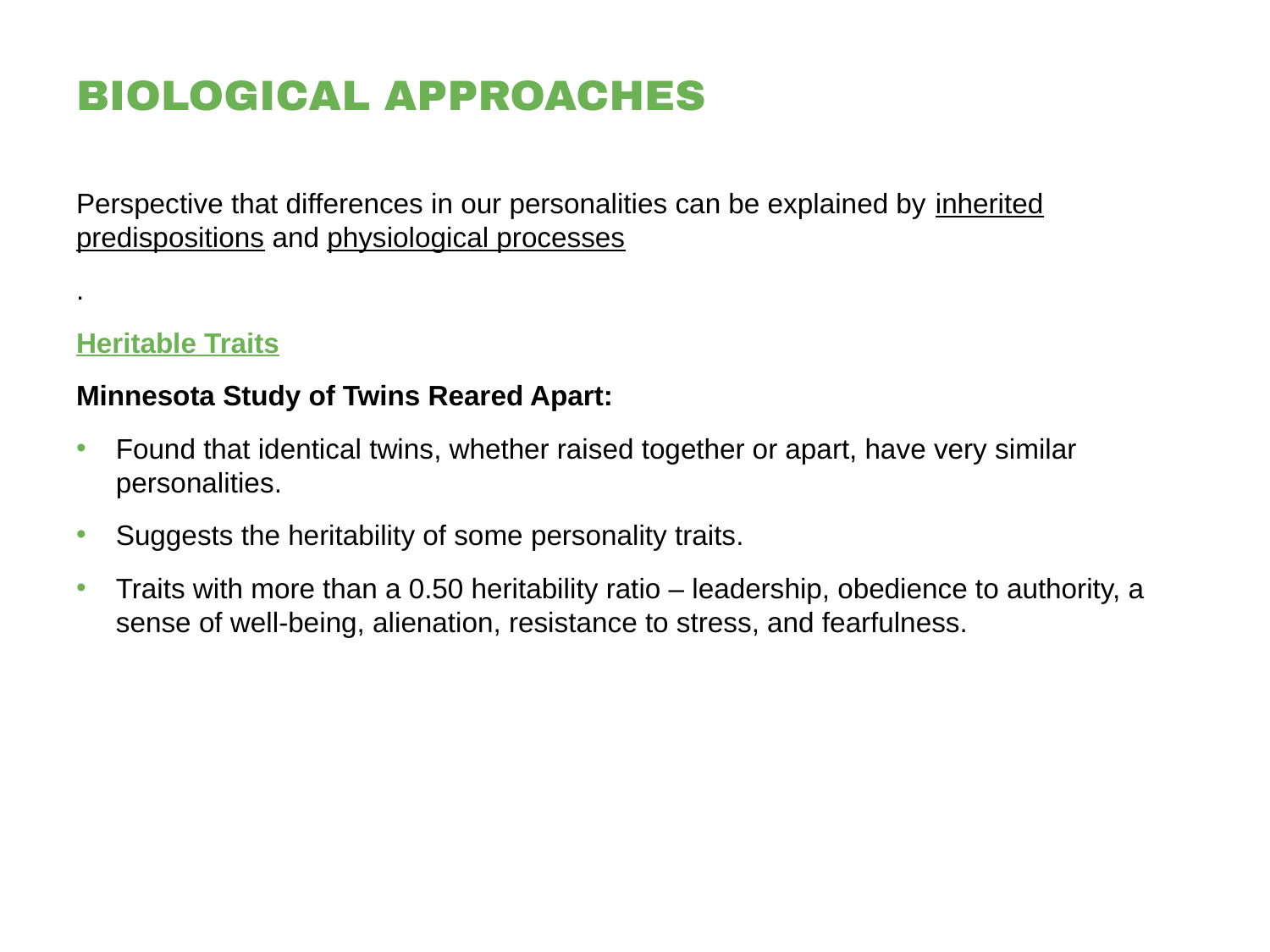

# BIOLOGICAL APPROACHES
Perspective that differences in our personalities can be explained by inherited predispositions and physiological processes
.
Heritable Traits
Minnesota Study of Twins Reared Apart:
Found that identical twins, whether raised together or apart, have very similar personalities.
Suggests the heritability of some personality traits.
Traits with more than a 0.50 heritability ratio – leadership, obedience to authority, a sense of well-being, alienation, resistance to stress, and fearfulness.